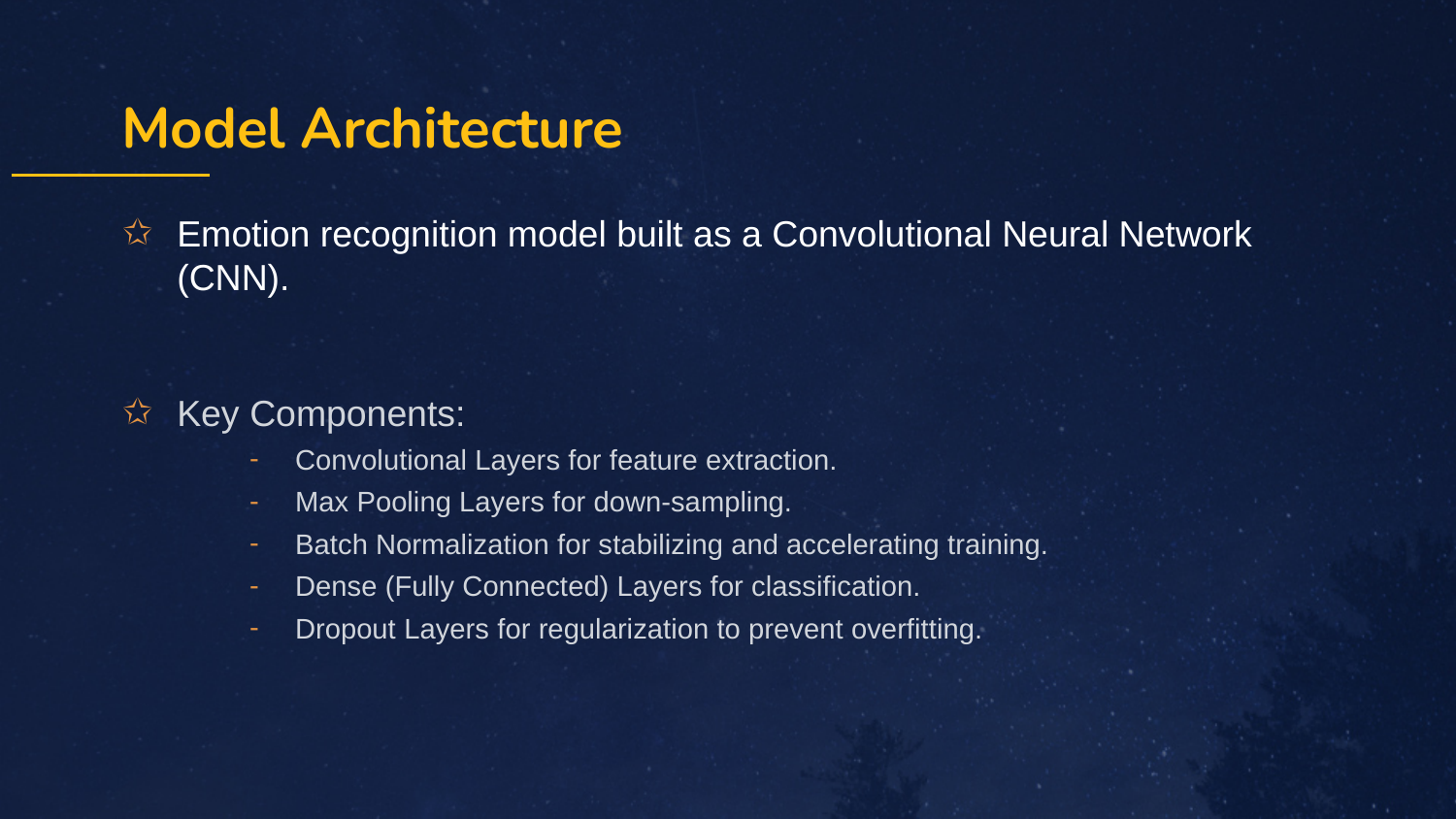

# Model Architecture
Emotion recognition model built as a Convolutional Neural Network (CNN).

Key Components:
Convolutional Layers for feature extraction.
Max Pooling Layers for down-sampling.
Batch Normalization for stabilizing and accelerating training.
Dense (Fully Connected) Layers for classification.
Dropout Layers for regularization to prevent overfitting.